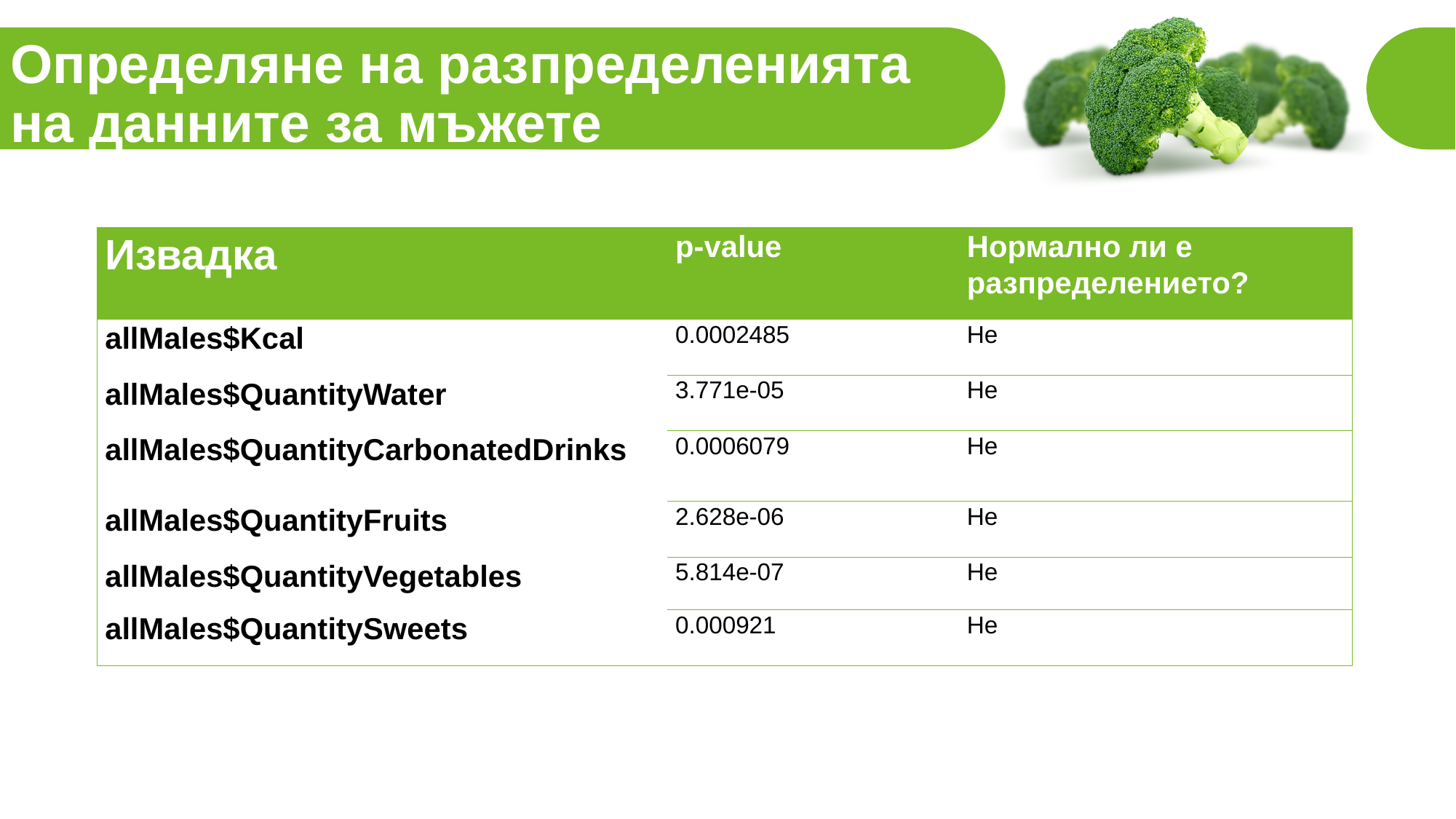

Определяне на разпределенията на данните за мъжете
| Извадка | p-value | Нормално ли е разпределението? |
| --- | --- | --- |
| allMales$Kcal | 0.0002485 | Не |
| allMales$QuantityWater | 3.771e-05 | Не |
| allMales$QuantityCarbonatedDrinks | 0.0006079 | Не |
| allMales$QuantityFruits | 2.628e-06 | Не |
| allMales$QuantityVegetables | 5.814e-07 | Не |
| allMales$QuantitySweets | 0.000921 | Не |